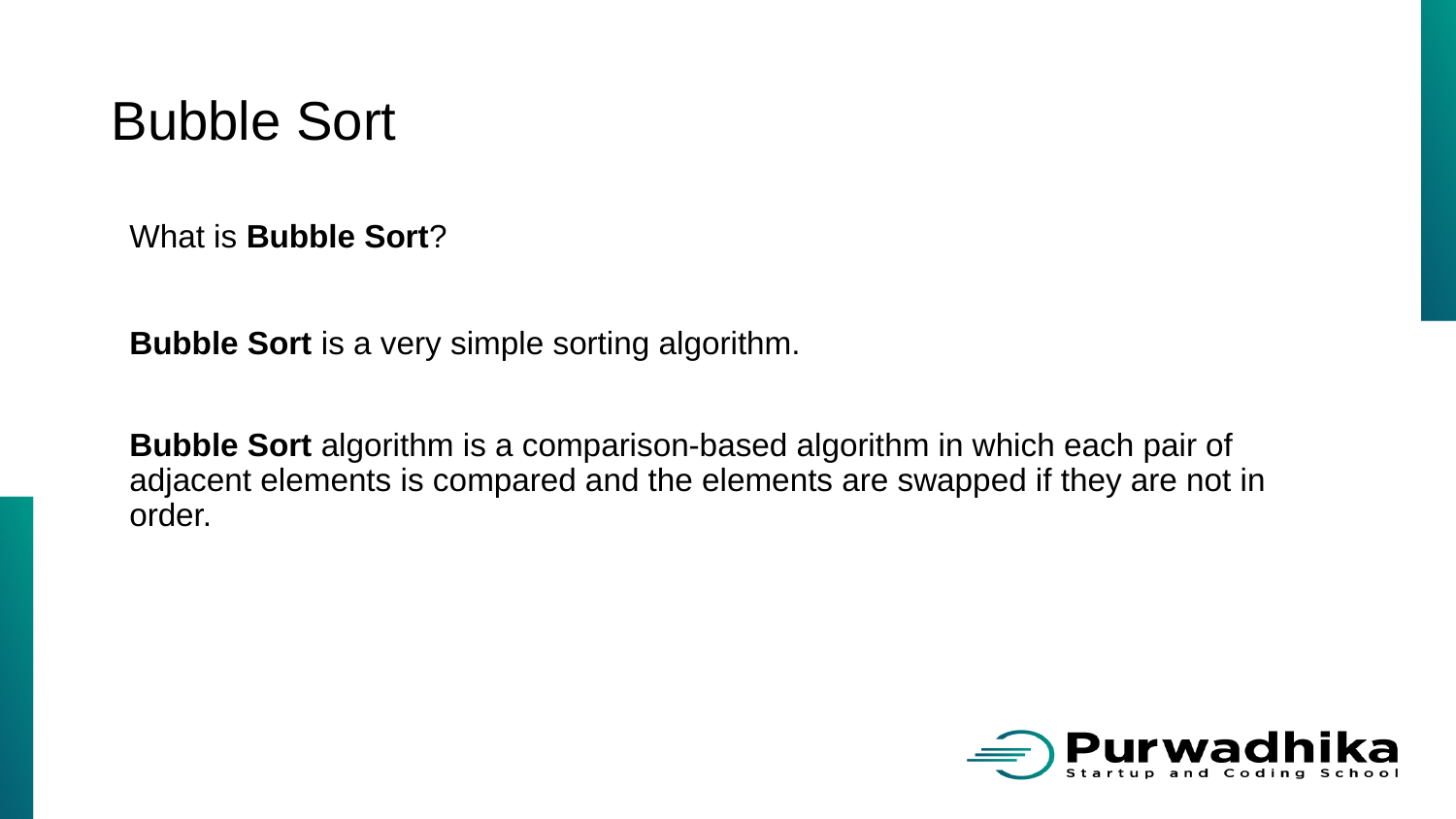

# Bubble Sort
What is Bubble Sort?

Bubble Sort is a very simple sorting algorithm.

Bubble Sort algorithm is a comparison-based algorithm in which each pair of adjacent elements is compared and the elements are swapped if they are not in order.